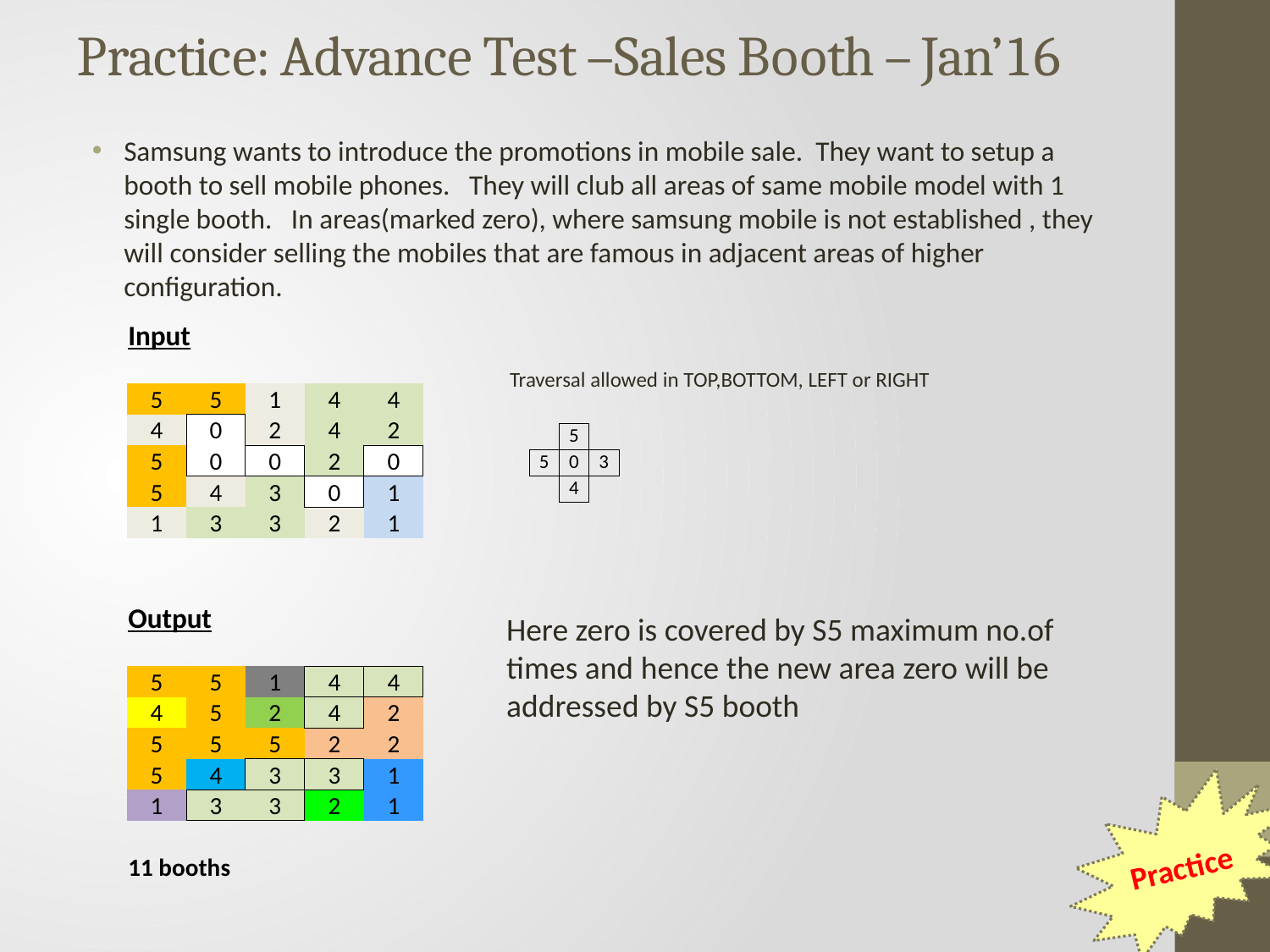

# Practice: Advance Test –Sales Booth – Jan’16
Samsung wants to introduce the promotions in mobile sale.  They want to setup a booth to sell mobile phones.   They will club all areas of same mobile model with 1 single booth.   In areas(marked zero), where samsung mobile is not established , they will consider selling the mobiles that are famous in adjacent areas of higher configuration.
| Input |  |  |  |  |
| --- | --- | --- | --- | --- |
|  |  |  |  |  |
| 5 | 5 | 1 | 4 | 4 |
| 4 | 0 | 2 | 4 | 2 |
| 5 | 0 | 0 | 2 | 0 |
| 5 | 4 | 3 | 0 | 1 |
| 1 | 3 | 3 | 2 | 1 |
|  |  |  |  |  |
|  |  |  |  |  |
| Output |  |  |  |  |
|  |  |  |  |  |
| 5 | 5 | 1 | 4 | 4 |
| 4 | 5 | 2 | 4 | 2 |
| 5 | 5 | 5 | 2 | 2 |
| 5 | 4 | 3 | 3 | 1 |
| 1 | 3 | 3 | 2 | 1 |
|  |  |  |  |  |
| 11 booths |  |  |  |  |
Traversal allowed in TOP,BOTTOM, LEFT or RIGHT
|  | 5 |  |
| --- | --- | --- |
| 5 | 0 | 3 |
|  | 4 |  |
Here zero is covered by S5 maximum no.of times and hence the new area zero will be addressed by S5 booth
Practice